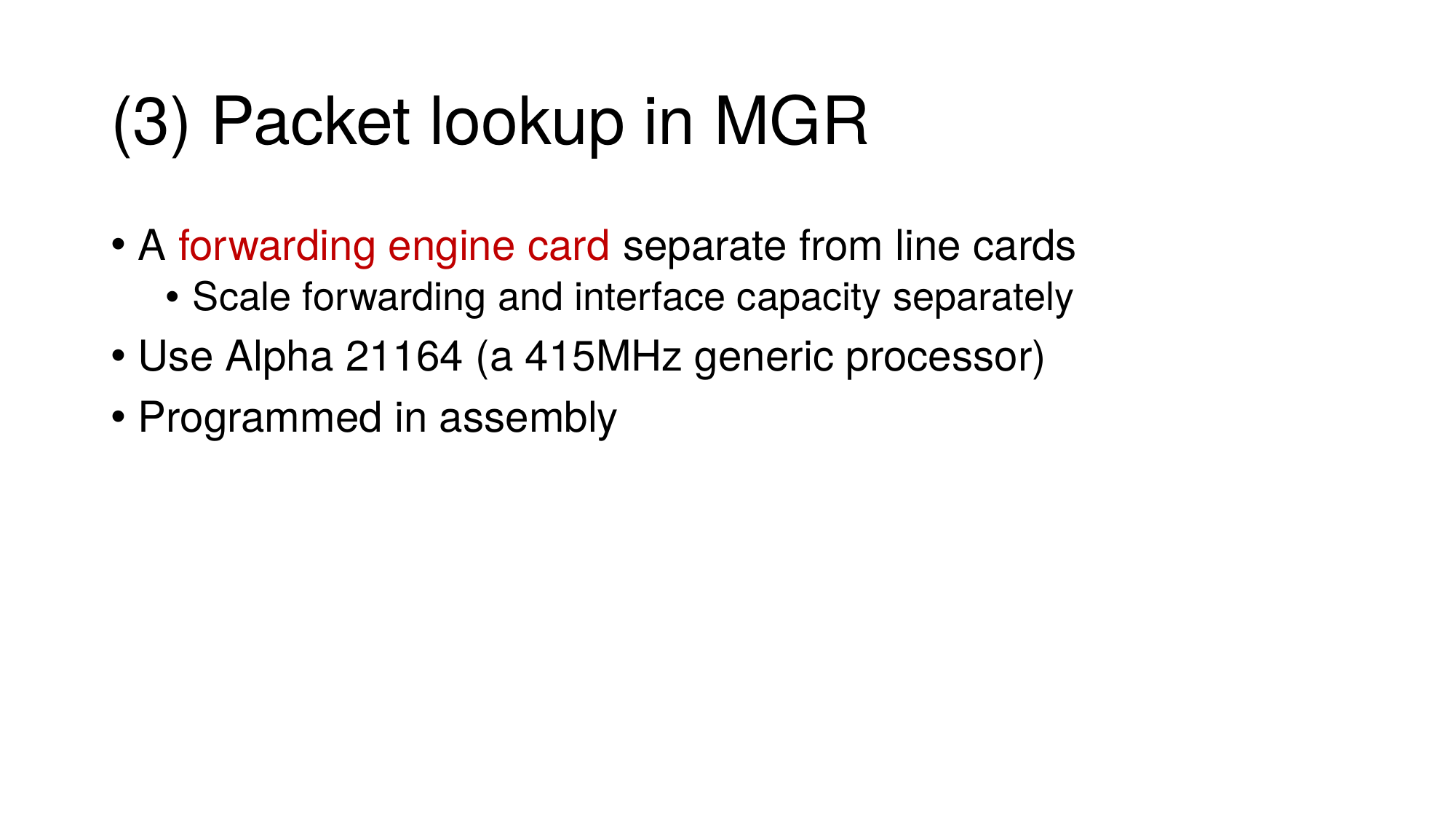

# (3) Packet lookup in MGR
A forwarding engine card separate from line cards
Scale forwarding and interface capacity separately
Use Alpha 21164 (a 415MHz generic processor)
Programmed in assembly